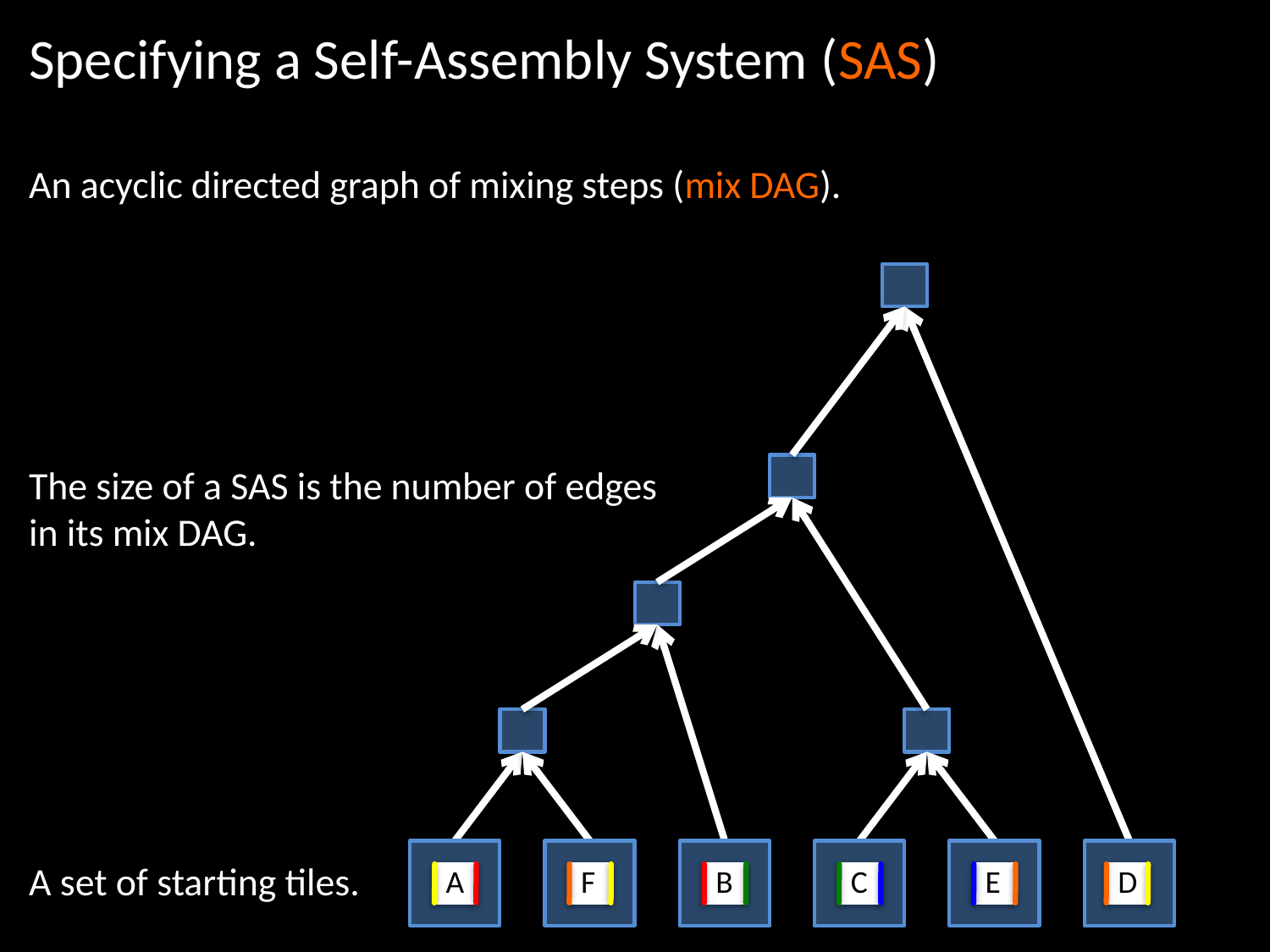

Specifying a Self-Assembly System (SAS)
An acyclic directed graph of mixing steps (mix DAG).

The size of a SAS is the number of edges
in its mix DAG.

A set of starting tiles.
A

F

B

C

E

D